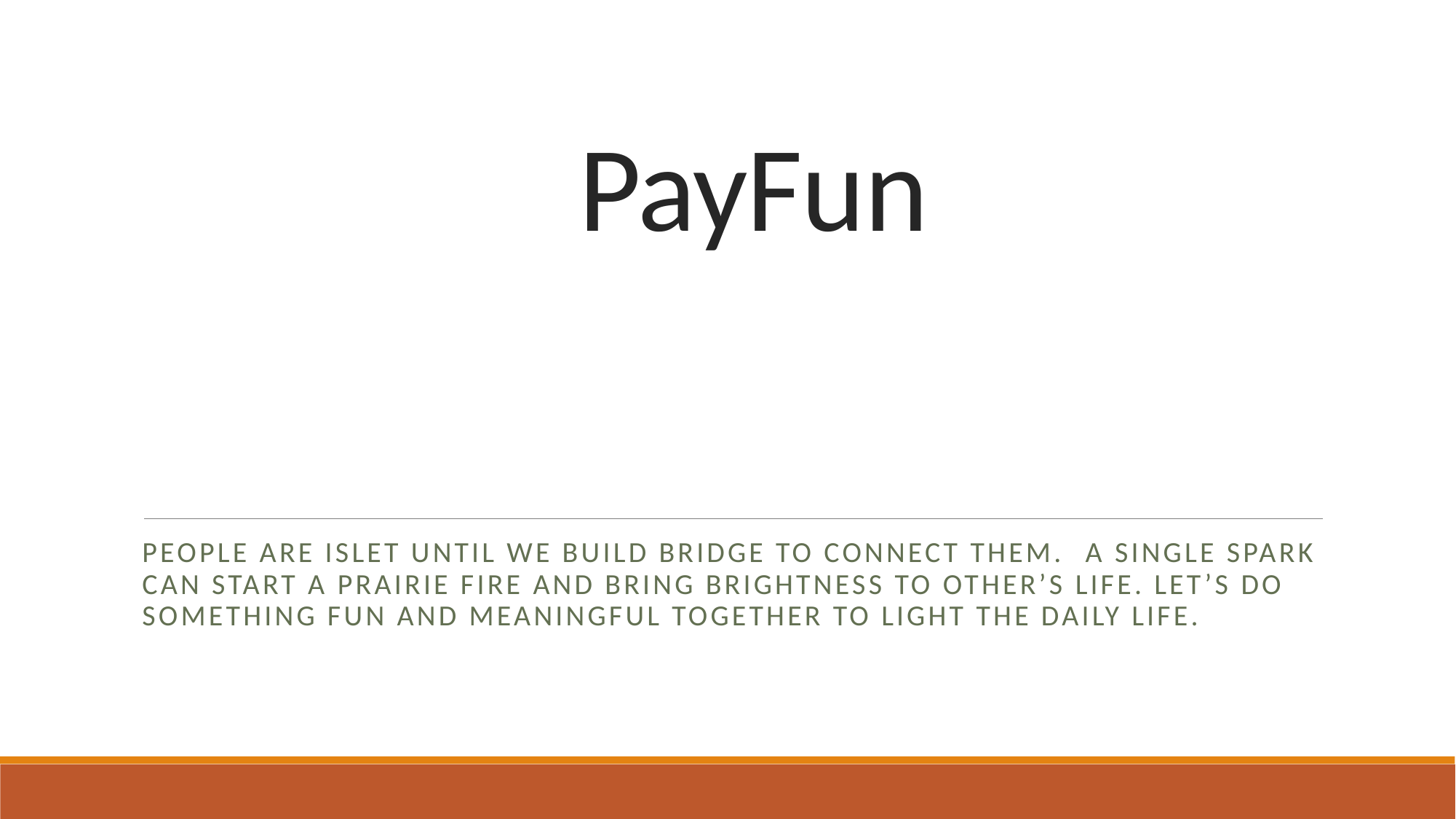

# PayFun
People are islet until we build bridge to connect them.  A single spark can start a prairie fire and bring brightness to other’s life. Let’s do something fun and meaningful together to light the daily life.